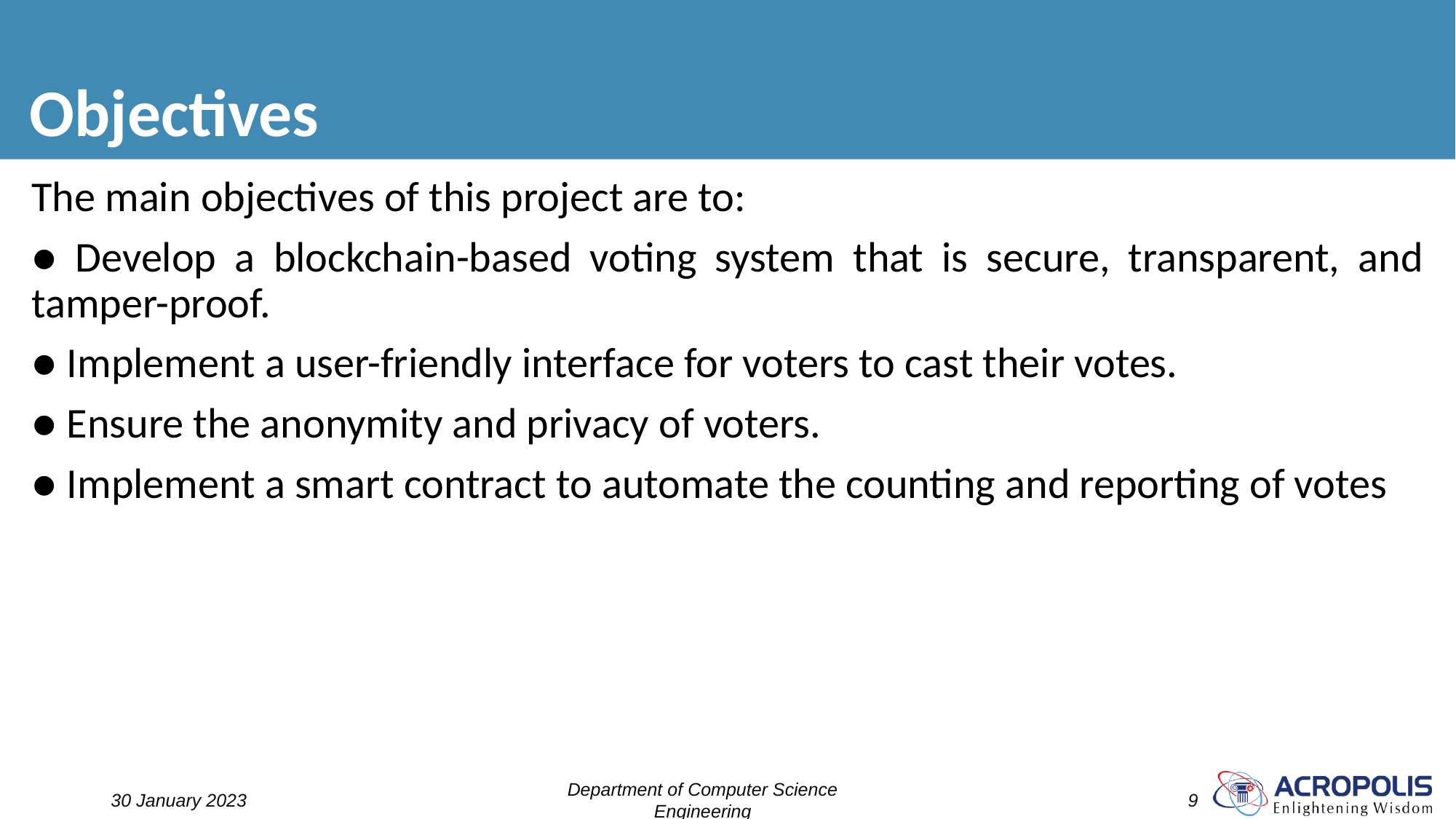

# Objectives
The main objectives of this project are to:
● Develop a blockchain-based voting system that is secure, transparent, and tamper-proof.
● Implement a user-friendly interface for voters to cast their votes.
● Ensure the anonymity and privacy of voters.
● Implement a smart contract to automate the counting and reporting of votes
30 January 2023
Department of Computer Science Engineering
9